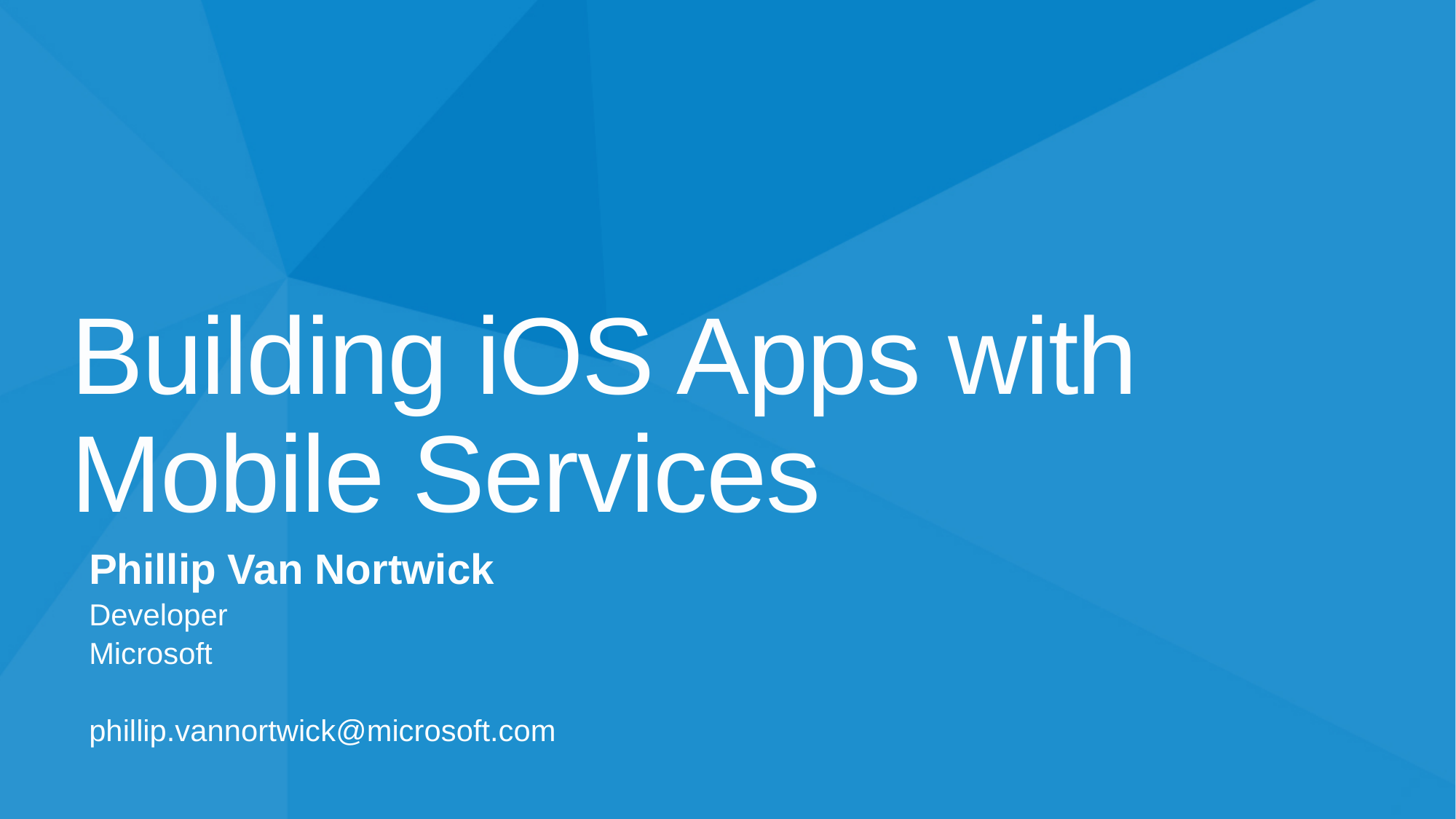

# Building iOS Apps with Mobile Services
Phillip Van Nortwick
Developer
Microsoft

phillip.vannortwick@microsoft.com